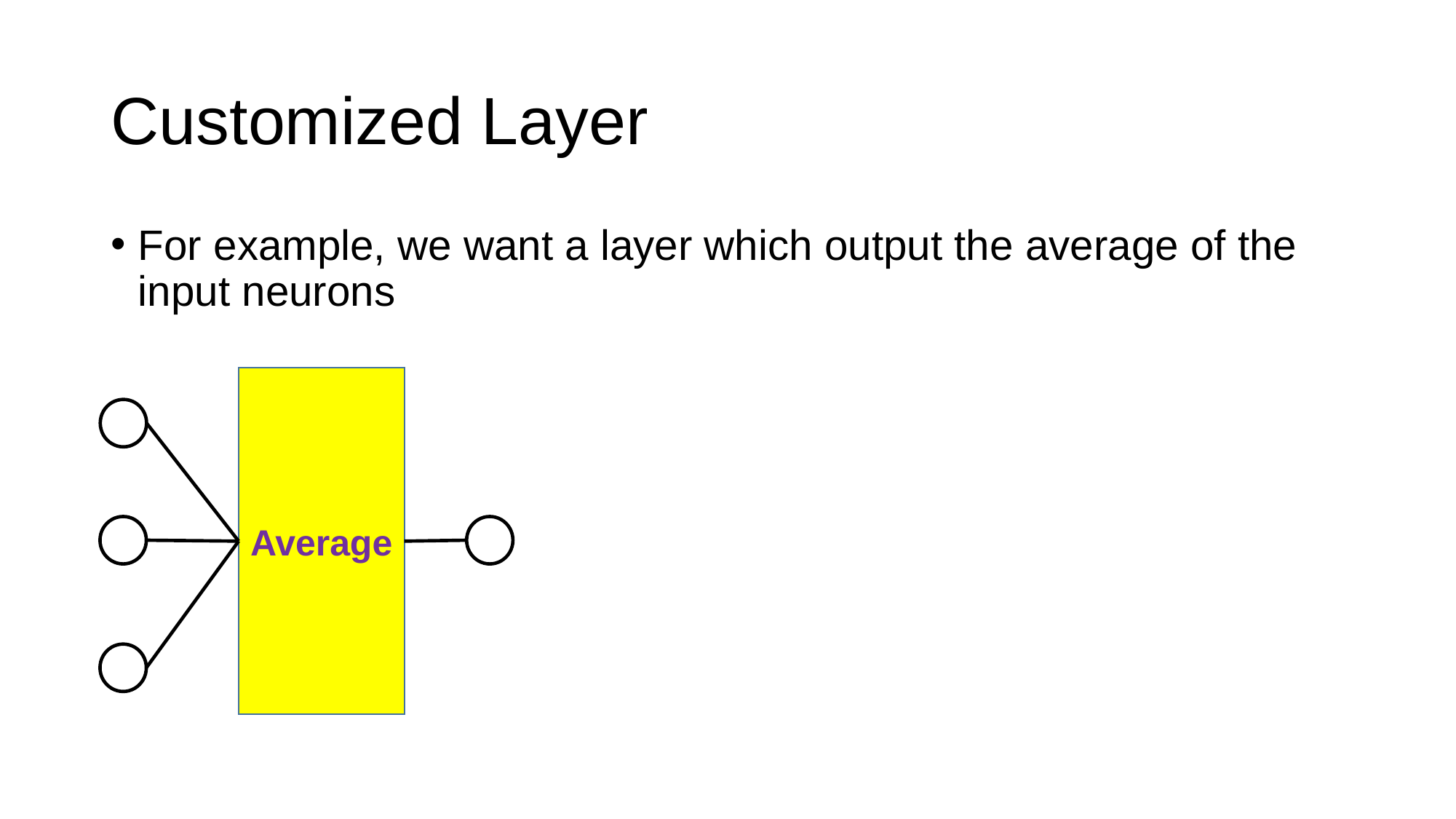

# Customized Layer
For example, we want a layer which output the average of the input neurons
Average